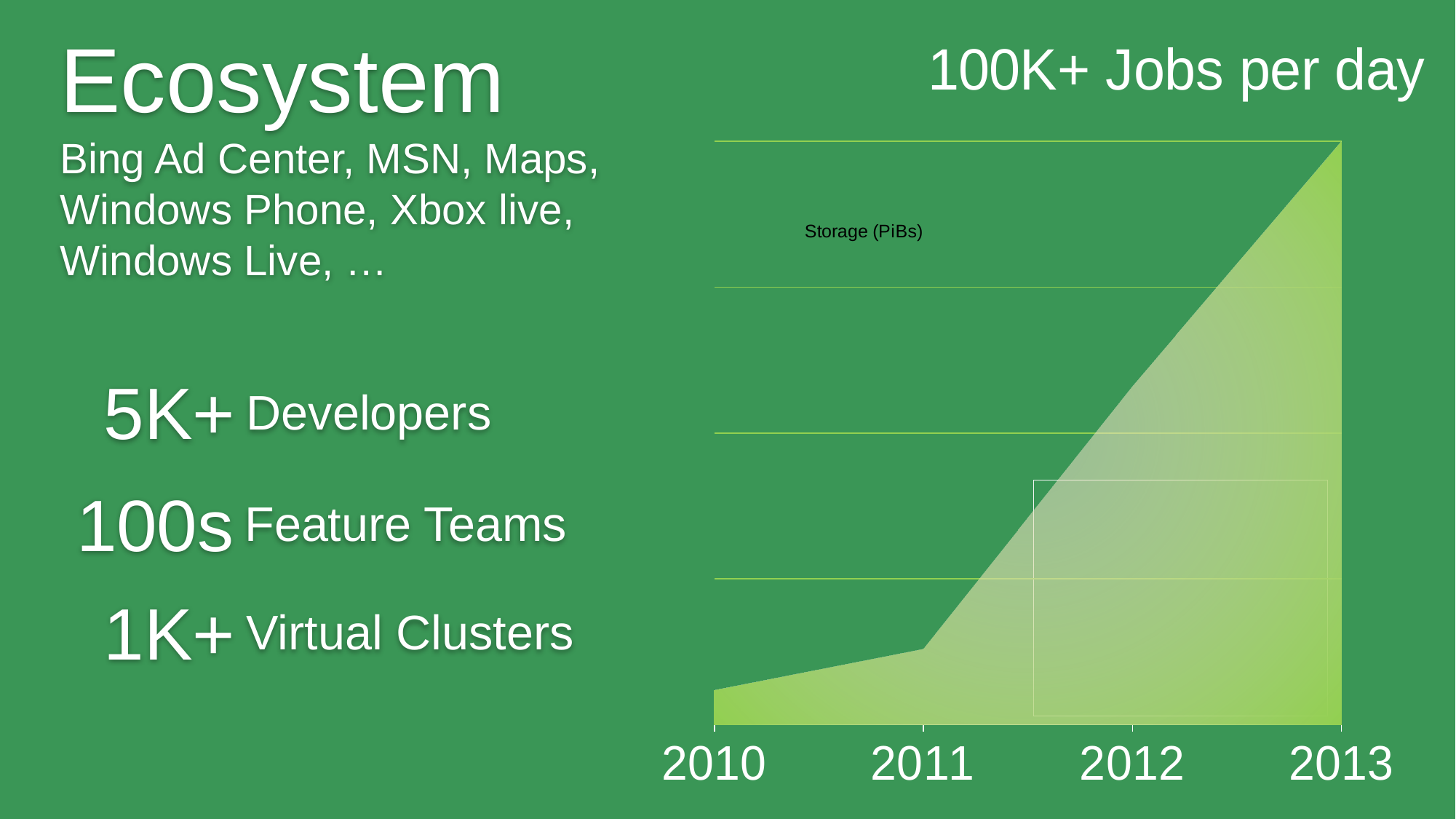

### Chart: 100K+ Jobs per day

| Category | Value |
|---|---|
| 2010 | 6.0 |
| 2011 | 13.0 |
| 2012 | 58.0 |
| 2013 | 100.0 |
Ecosystem
Bing Ad Center, MSN, Maps, Windows Phone, Xbox live, Windows Live, …

### Chart: Storage (PiBs)

| Category |
|---|
5K+
Developers
100s
Feature Teams
1K+
Virtual Clusters